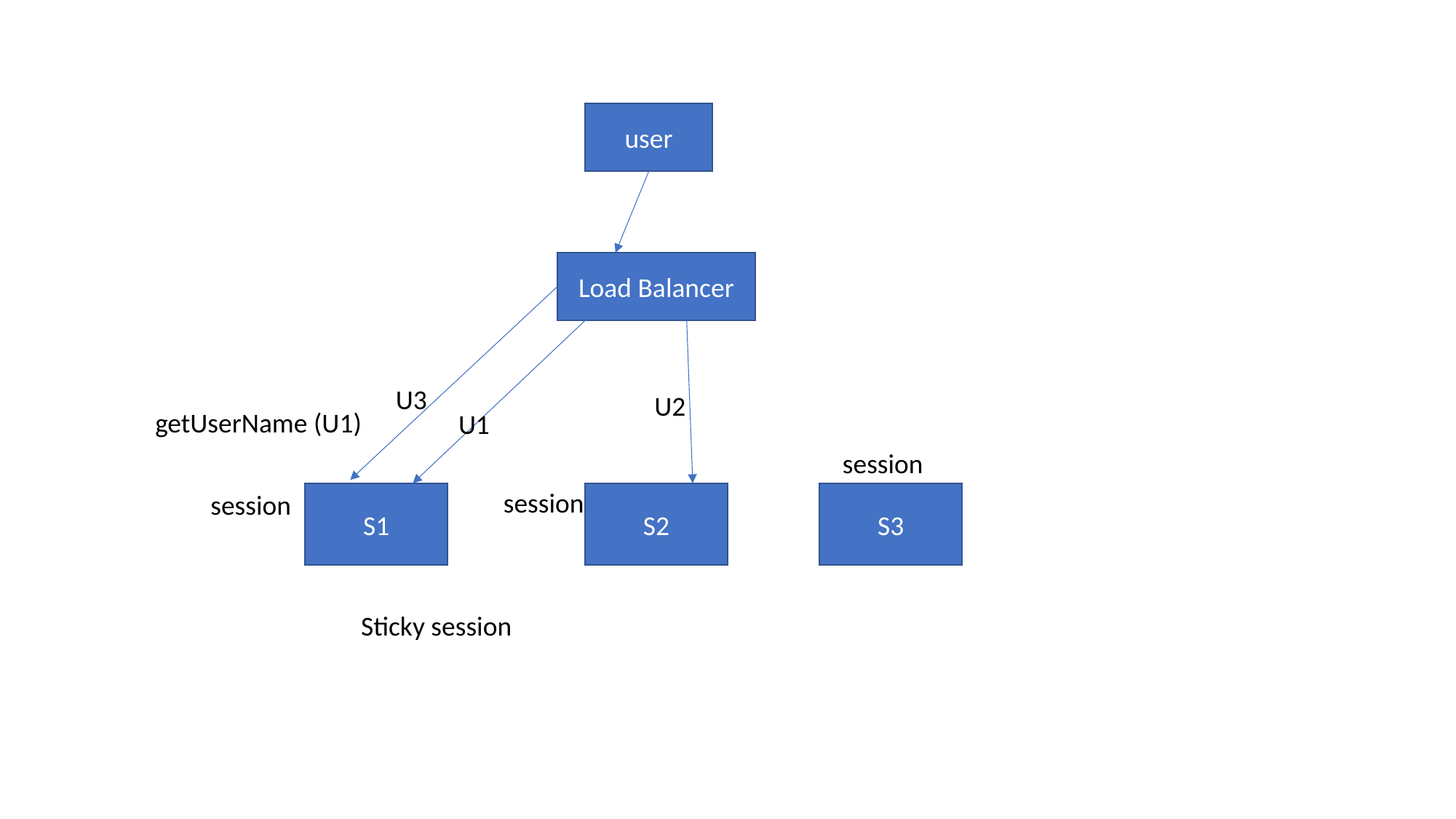

user
Load Balancer
U3
U2
getUserName (U1)
U1
session
session
session
S1
S2
S3
Sticky session